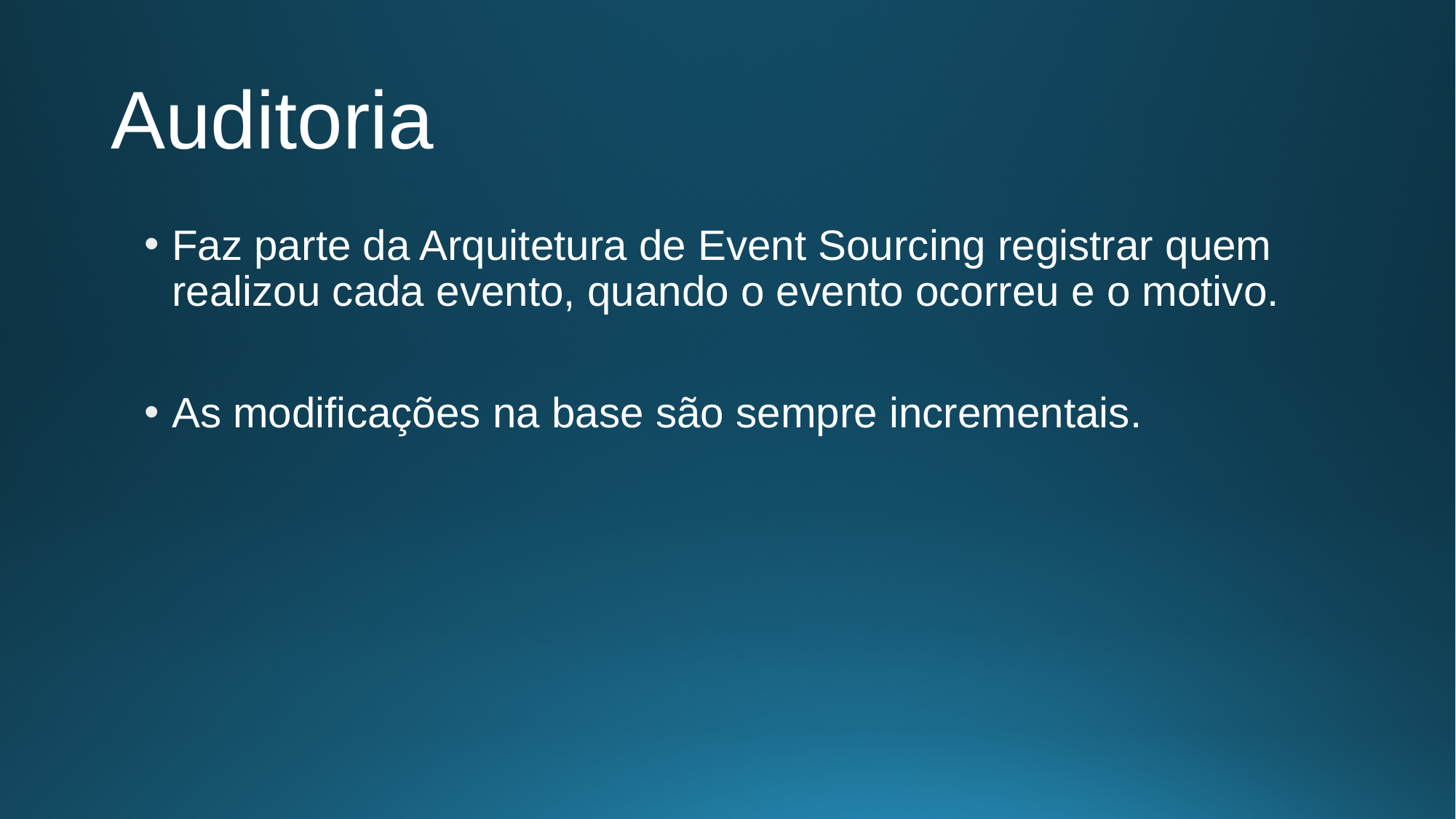

# Auditoria
Faz parte da Arquitetura de Event Sourcing registrar quem realizou cada evento, quando o evento ocorreu e o motivo.

As modificações na base são sempre incrementais.